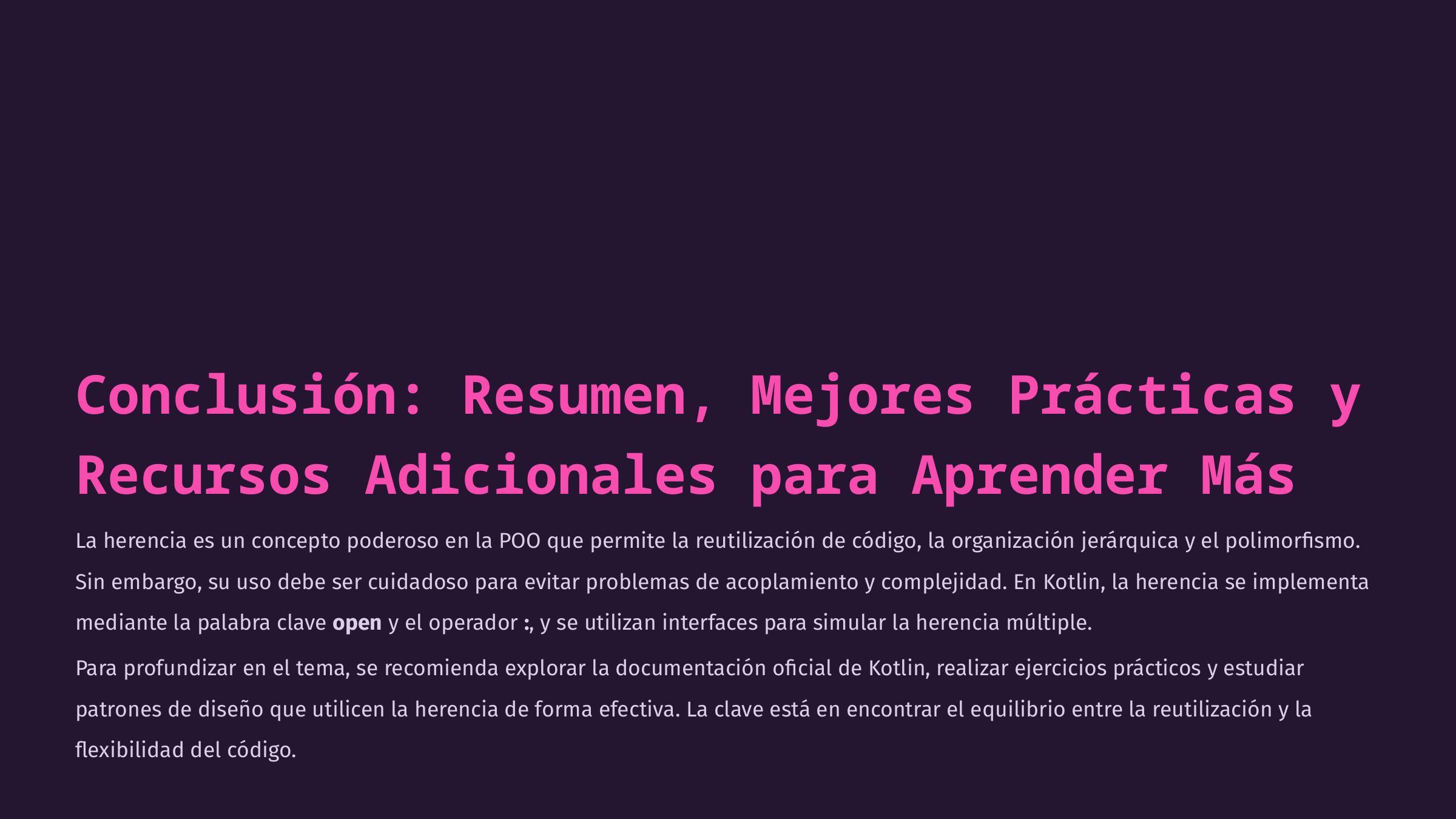

Conclusión: Resumen, Mejores Prácticas y Recursos Adicionales para Aprender Más
La herencia es un concepto poderoso en la POO que permite la reutilización de código, la organización jerárquica y el polimorfismo. Sin embargo, su uso debe ser cuidadoso para evitar problemas de acoplamiento y complejidad. En Kotlin, la herencia se implementa mediante la palabra clave open y el operador :, y se utilizan interfaces para simular la herencia múltiple.
Para profundizar en el tema, se recomienda explorar la documentación oficial de Kotlin, realizar ejercicios prácticos y estudiar patrones de diseño que utilicen la herencia de forma efectiva. La clave está en encontrar el equilibrio entre la reutilización y la flexibilidad del código.